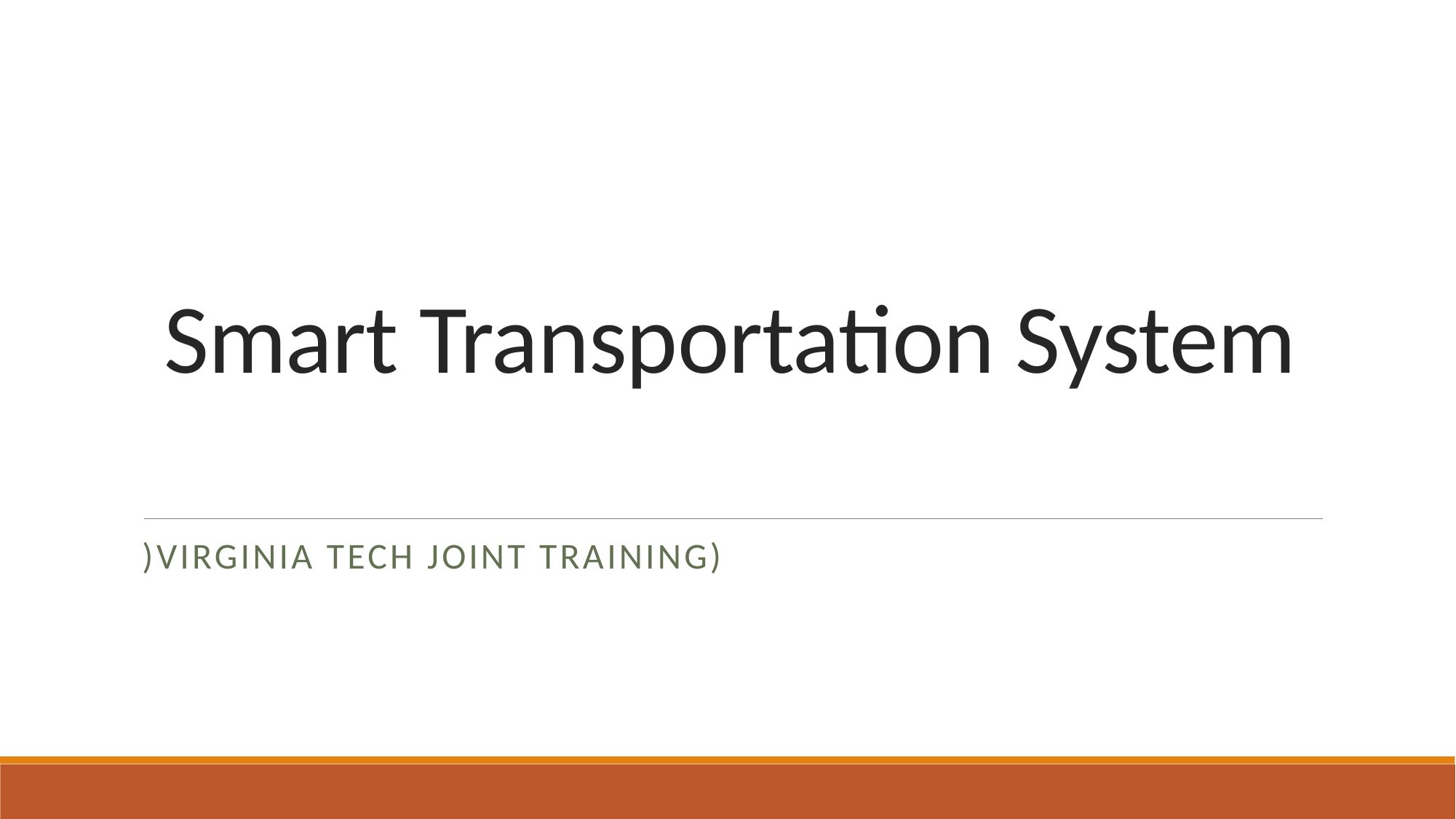

# Smart Transportation System
)Virginia Tech Joint Training)